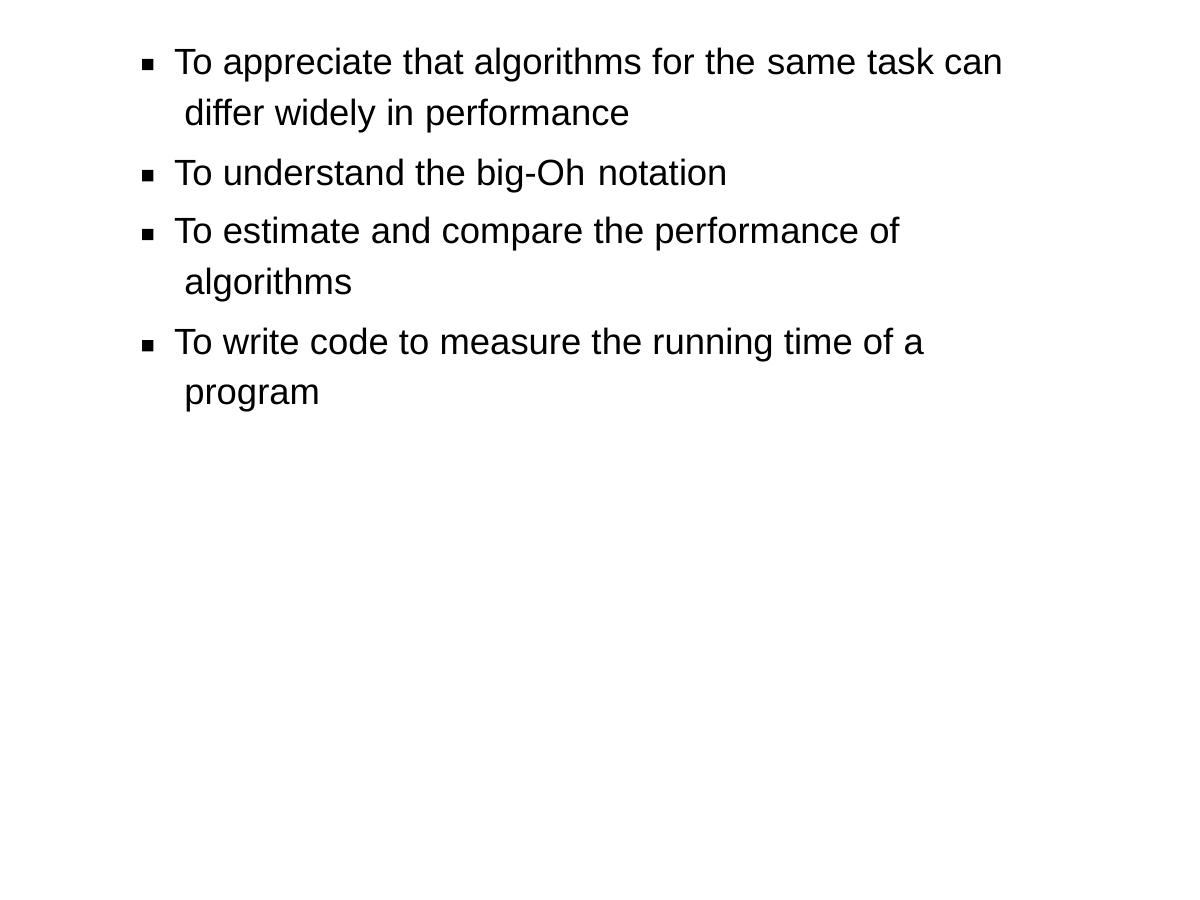

To appreciate that algorithms for the same task can  differ widely in performance
To understand the big-Oh notation
To estimate and compare the performance of  algorithms
To write code to measure the running time of a  program